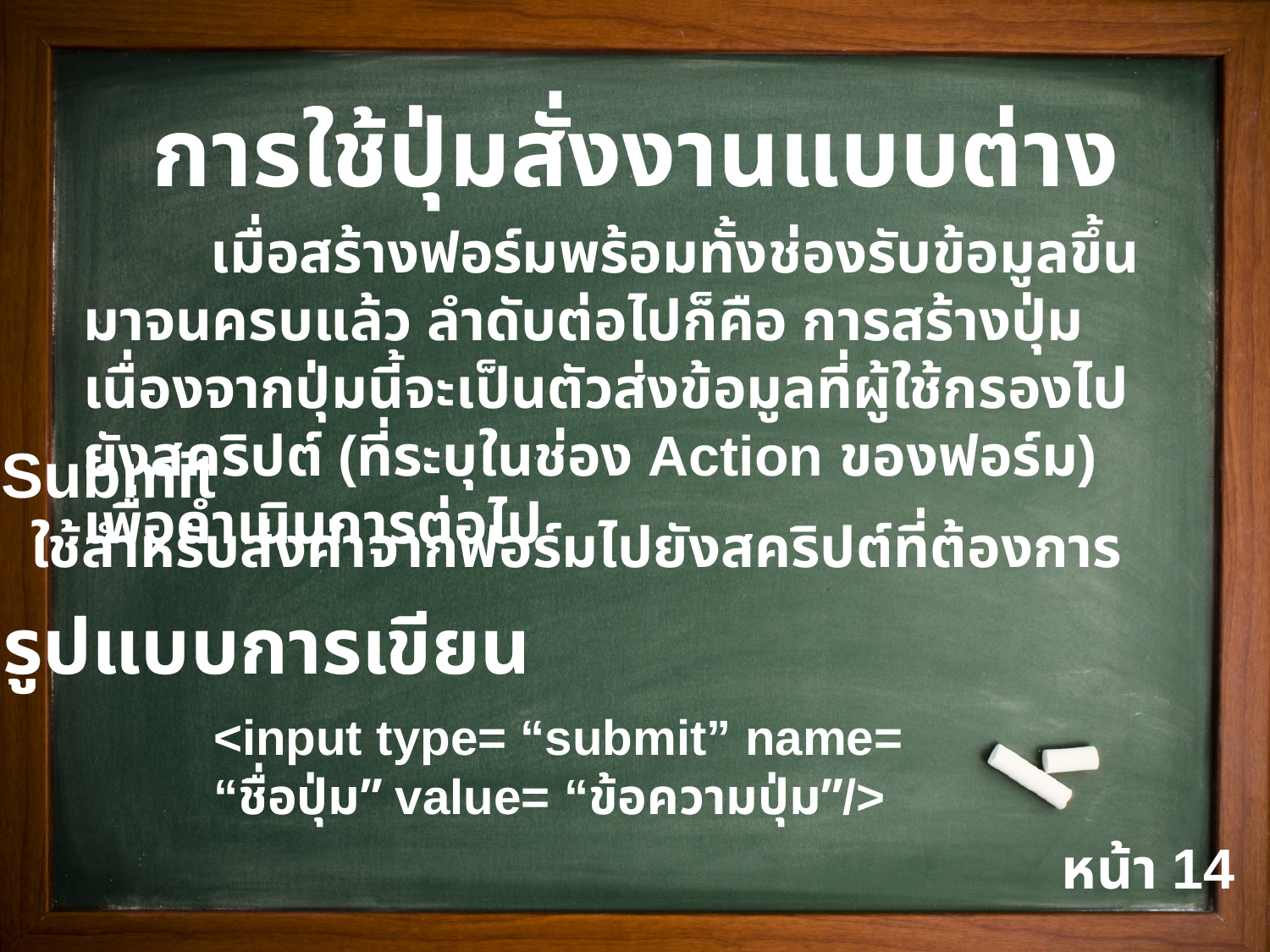

การใช้ปุ่มสั่งงานแบบต่าง
	เมื่อสร้างฟอร์มพร้อมทั้งช่องรับข้อมูลขึ้นมาจนครบแล้ว ลำดับต่อไปก็คือ การสร้างปุ่ม เนื่องจากปุ่มนี้จะเป็นตัวส่งข้อมูลที่ผู้ใช้กรองไปยังสคริปต์ (ที่ระบุในช่อง Action ของฟอร์ม) เพื่อดำเนินการต่อไป
ปุ่ม Submit
	ใช้สำหรับส่งค่าจากฟอร์มไปยังสคริปต์ที่ต้องการ
รูปแบบการเขียน
<input type= “submit” name= “ชื่อปุ่ม” value= “ข้อความปุ่ม”/>
หน้า 14